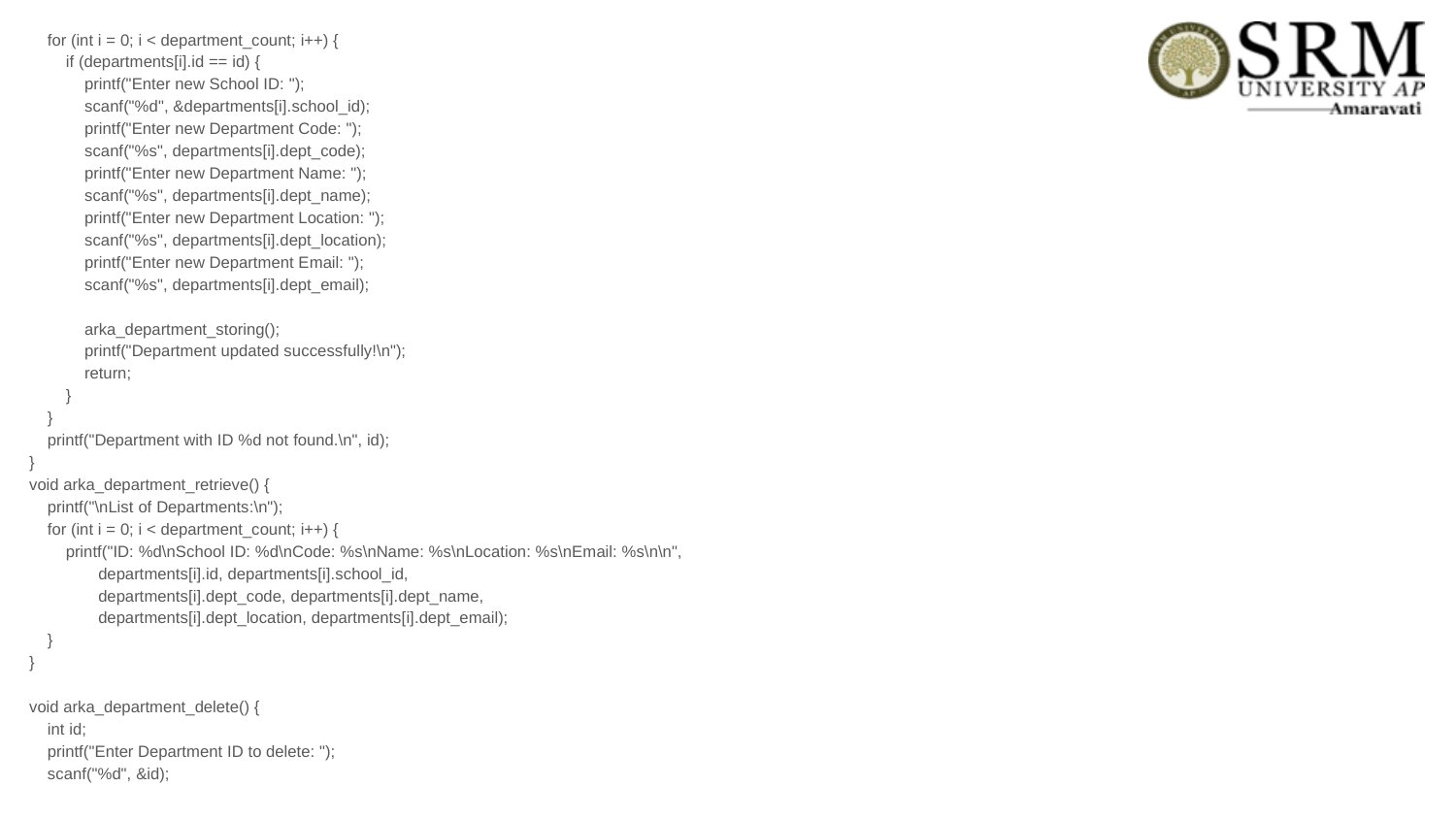

for (int i = 0; i < department_count; i++) {
        if (departments[i].id == id) {
            printf("Enter new School ID: ");
            scanf("%d", &departments[i].school_id);
            printf("Enter new Department Code: ");
            scanf("%s", departments[i].dept_code);
            printf("Enter new Department Name: ");
            scanf("%s", departments[i].dept_name);
            printf("Enter new Department Location: ");
            scanf("%s", departments[i].dept_location);
            printf("Enter new Department Email: ");
            scanf("%s", departments[i].dept_email);

            arka_department_storing();
            printf("Department updated successfully!\n");
            return;
        }
    }
    printf("Department with ID %d not found.\n", id);
}
void arka_department_retrieve() {
    printf("\nList of Departments:\n");
    for (int i = 0; i < department_count; i++) {
        printf("ID: %d\nSchool ID: %d\nCode: %s\nName: %s\nLocation: %s\nEmail: %s\n\n",
               departments[i].id, departments[i].school_id,
               departments[i].dept_code, departments[i].dept_name,
               departments[i].dept_location, departments[i].dept_email);
    }
}

void arka_department_delete() {
    int id;
    printf("Enter Department ID to delete: ");
    scanf("%d", &id);